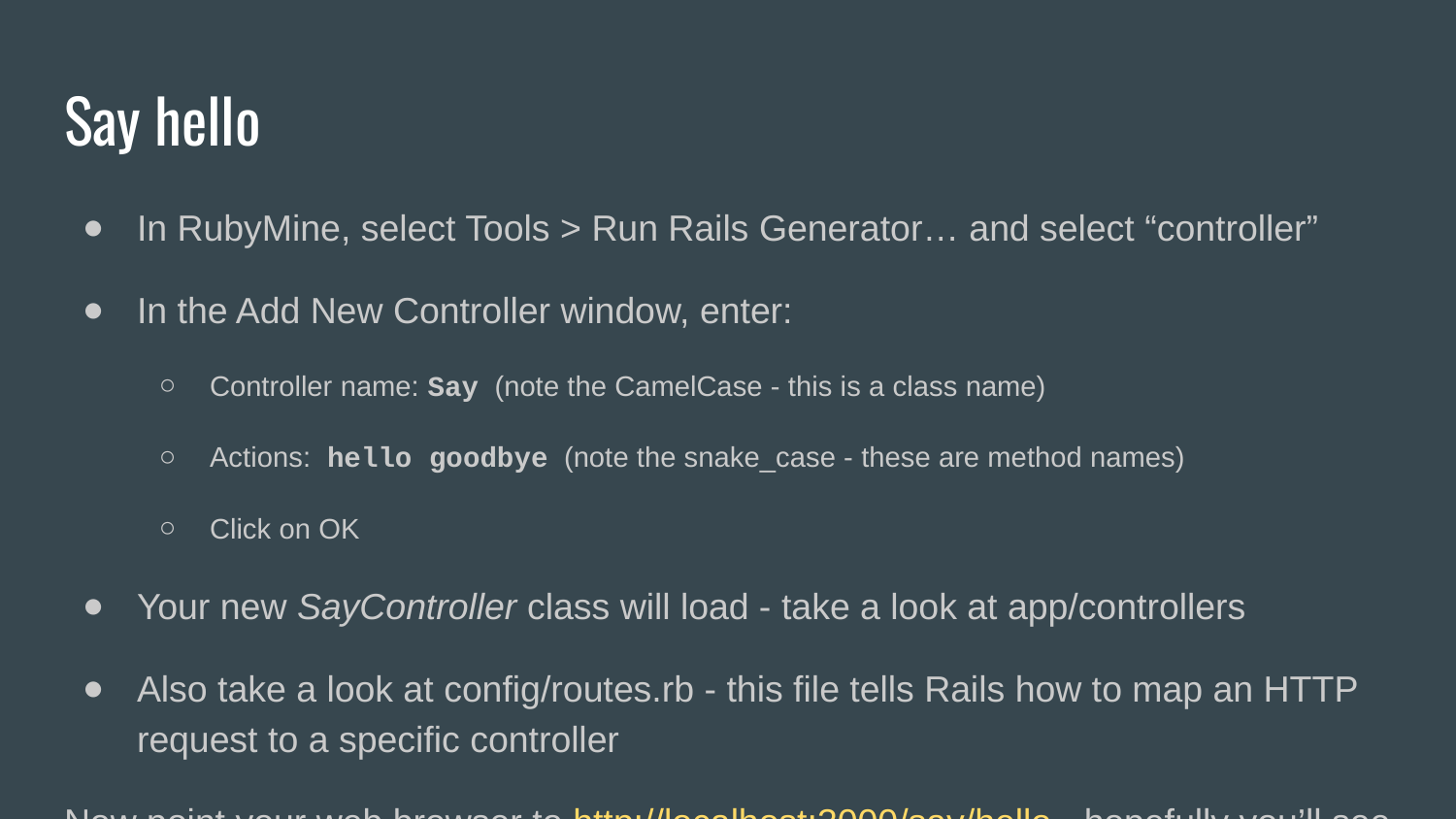

# Say hello
In RubyMine, select Tools > Run Rails Generator… and select “controller”
In the Add New Controller window, enter:
Controller name: Say  (note the CamelCase - this is a class name)
Actions:  hello goodbye  (note the snake_case - these are method names)
Click on OK
Your new SayController class will load - take a look at app/controllers
Also take a look at config/routes.rb - this file tells Rails how to map an HTTP request to a specific controller
Now point your web browser to http://localhost:3000/say/hello - hopefully you’ll see a ‘Say#hello’ page